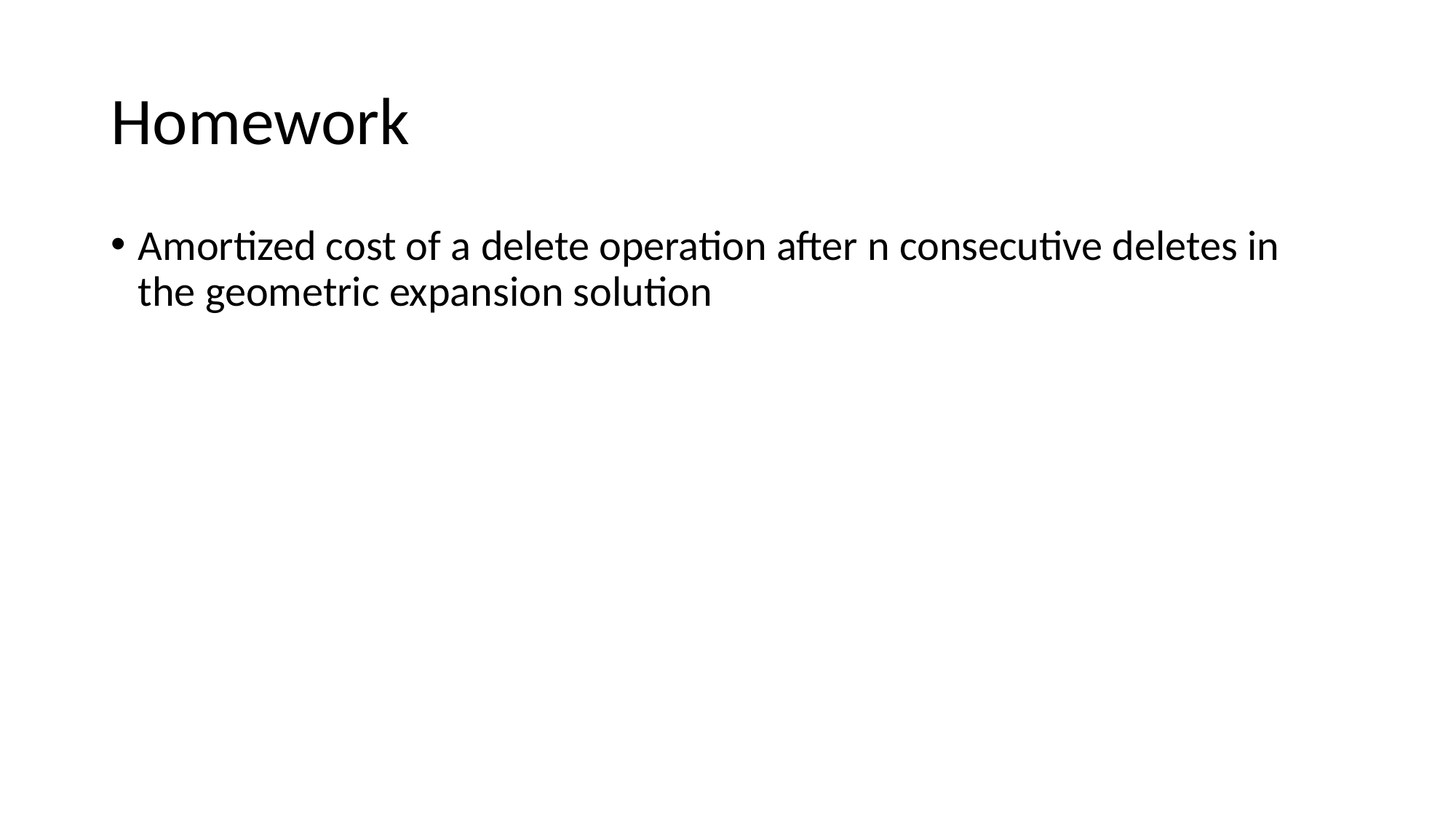

# Homework
Amortized cost of a delete operation after n consecutive deletes in the geometric expansion solution